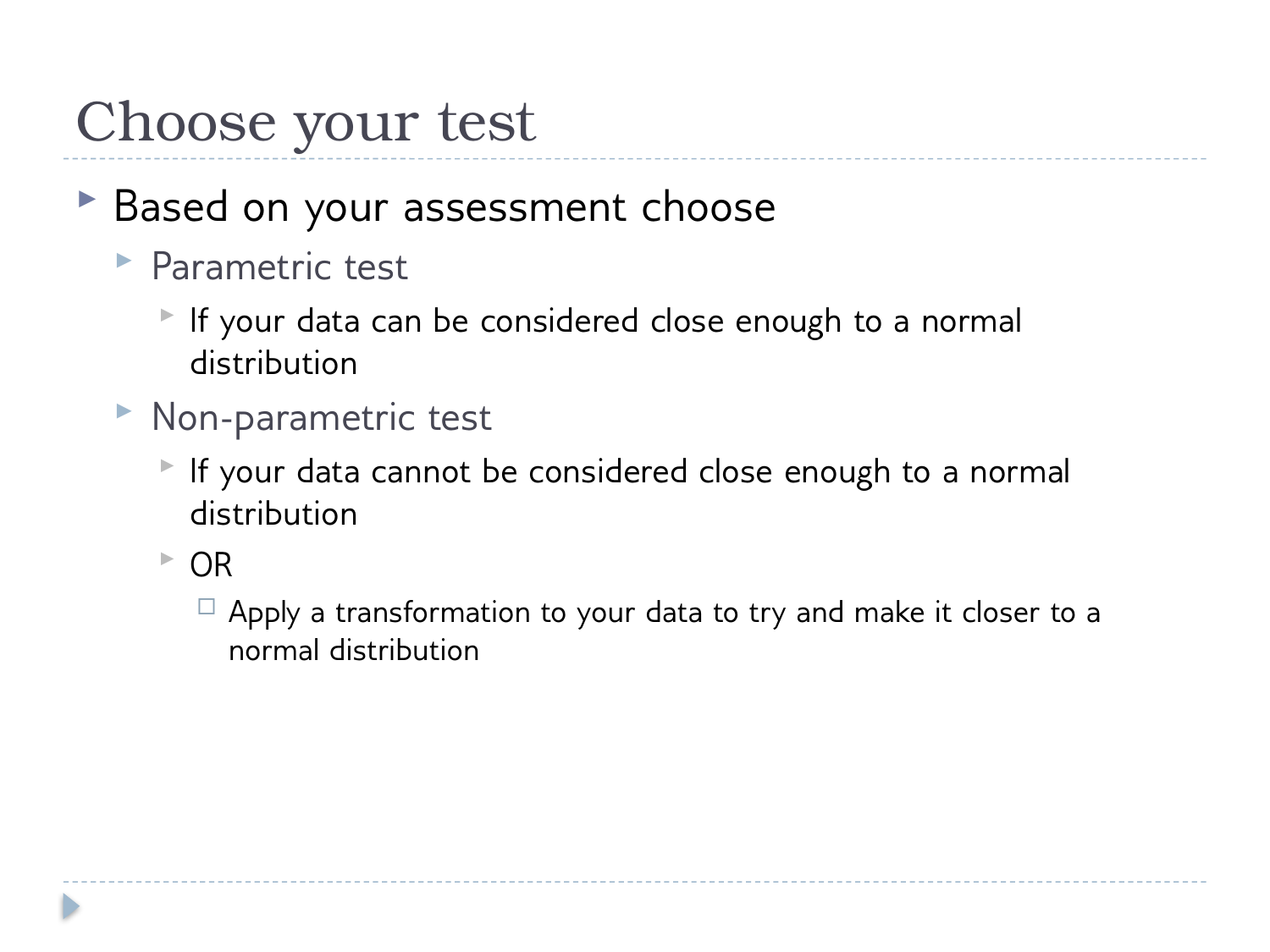

# Choose your test
Based on your assessment choose
Parametric test
If your data can be considered close enough to a normal distribution
Non-parametric test
If your data cannot be considered close enough to a normal distribution
OR
Apply a transformation to your data to try and make it closer to a normal distribution